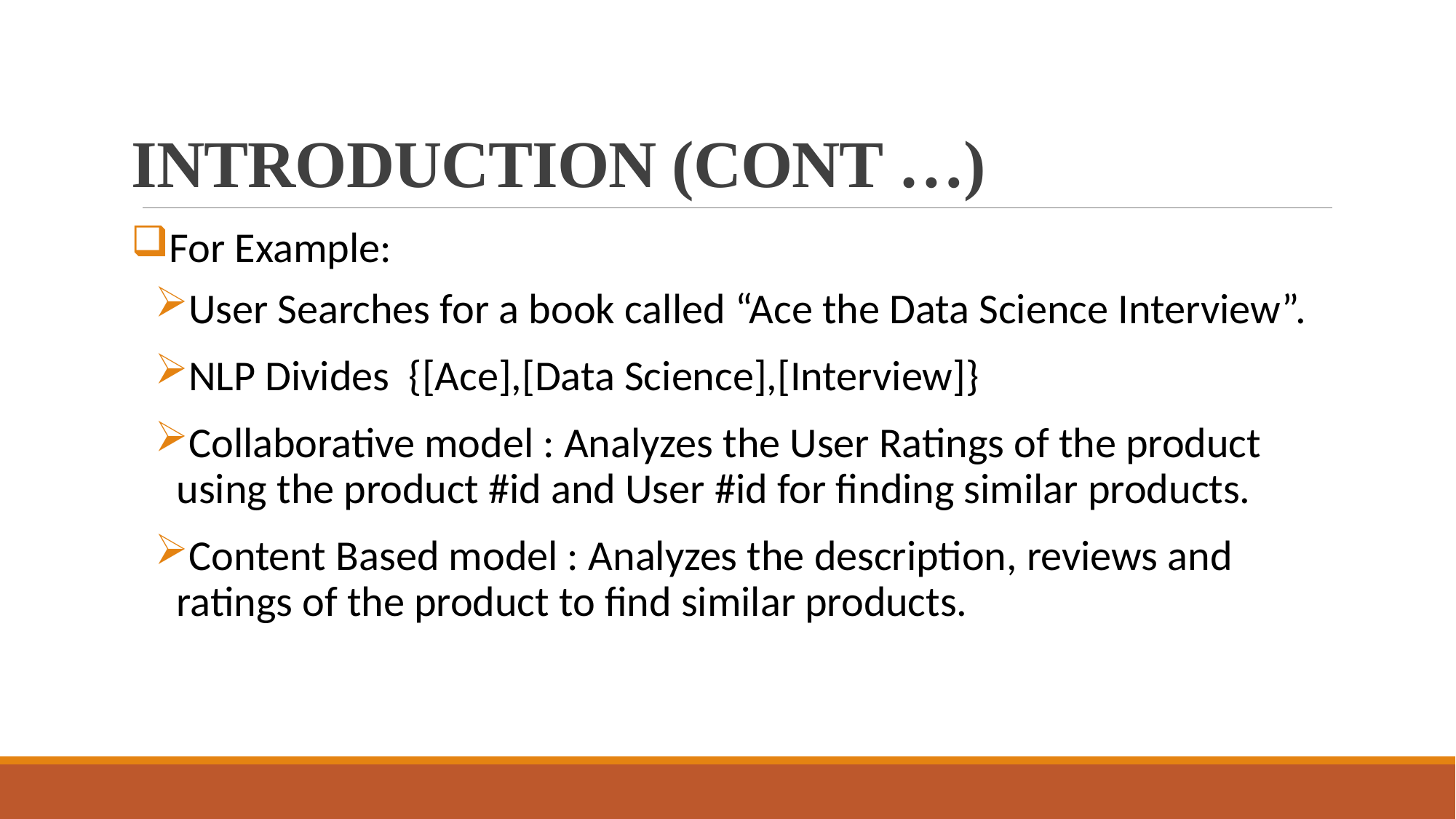

# INTRODUCTION (CONT …)
For Example:
User Searches for a book called “Ace the Data Science Interview”.
NLP Divides  {[Ace],[Data Science],[Interview]}
Collaborative model : Analyzes the User Ratings of the product using the product #id and User #id for finding similar products.
Content Based model : Analyzes the description, reviews and ratings of the product to find similar products.